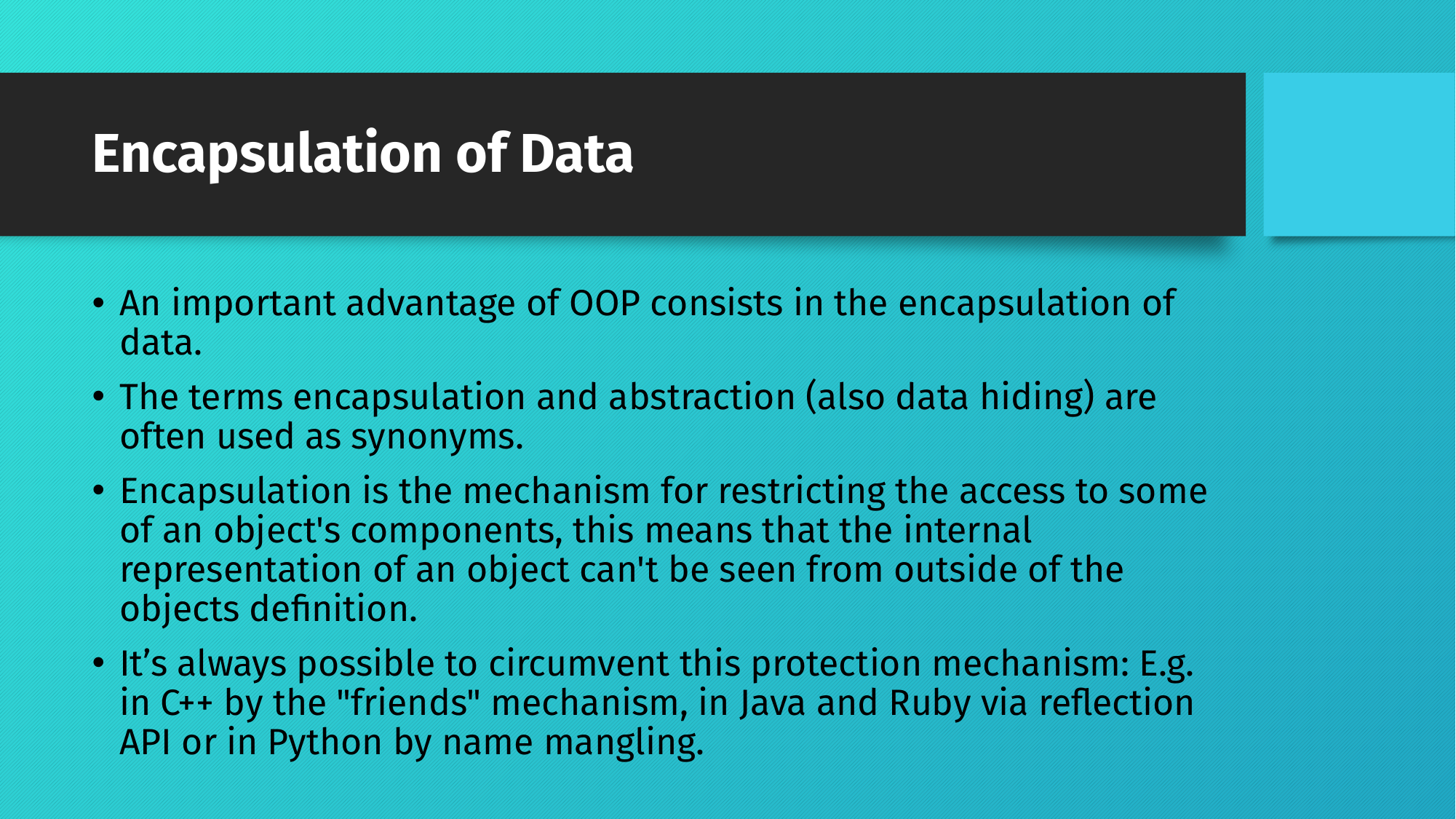

# Encapsulation of Data
An important advantage of OOP consists in the encapsulation of data.
The terms encapsulation and abstraction (also data hiding) are often used as synonyms.
Encapsulation is the mechanism for restricting the access to some of an object's components, this means that the internal representation of an object can't be seen from outside of the objects definition.
It’s always possible to circumvent this protection mechanism: E.g. in C++ by the "friends" mechanism, in Java and Ruby via reflection API or in Python by name mangling.